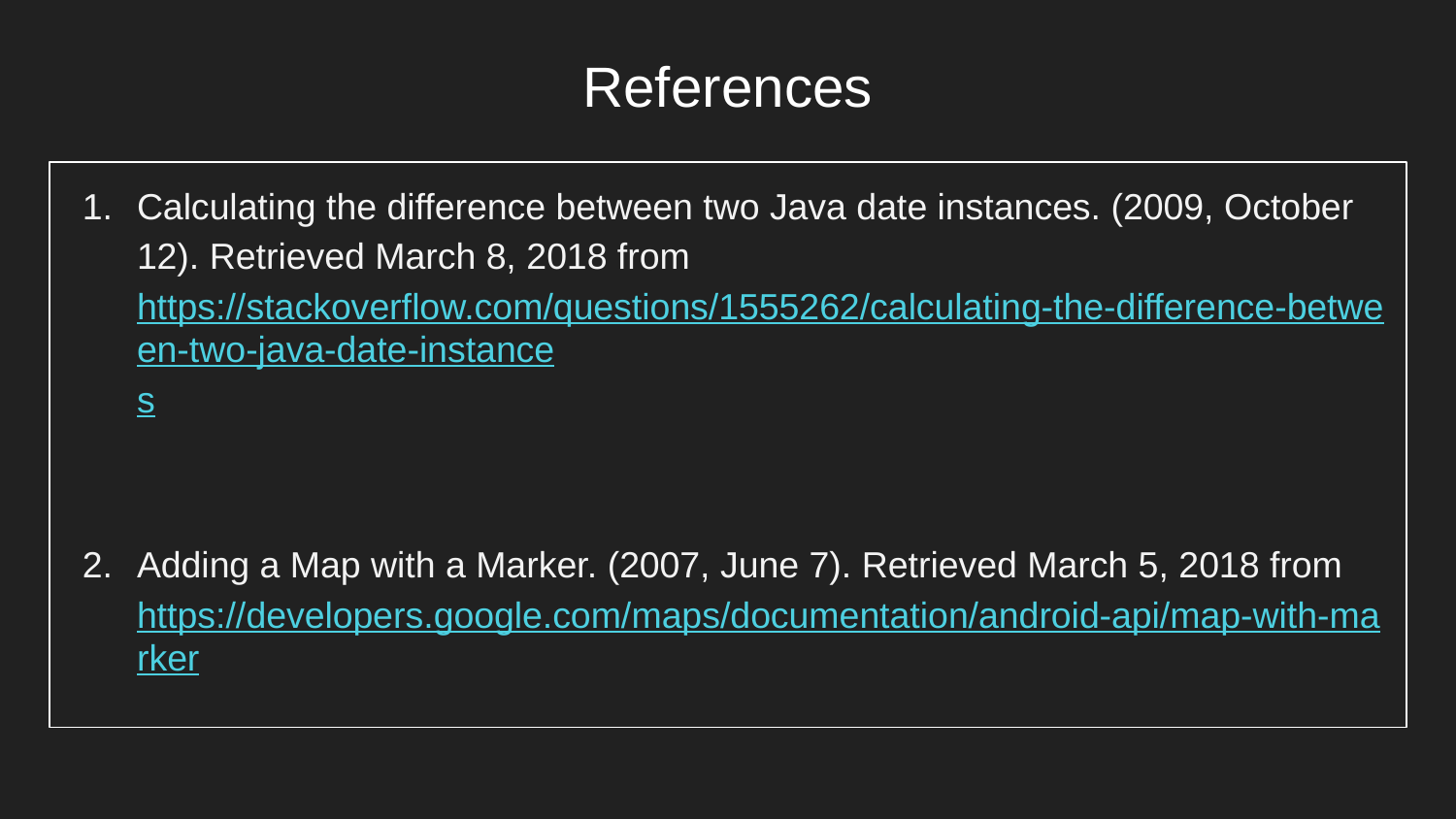

# References
Calculating the difference between two Java date instances. (2009, October 12). Retrieved March 8, 2018 from https://stackoverflow.com/questions/1555262/calculating-the-difference-between-two-java-date-instances

Adding a Map with a Marker. (2007, June 7). Retrieved March 5, 2018 from https://developers.google.com/maps/documentation/android-api/map-with-marker